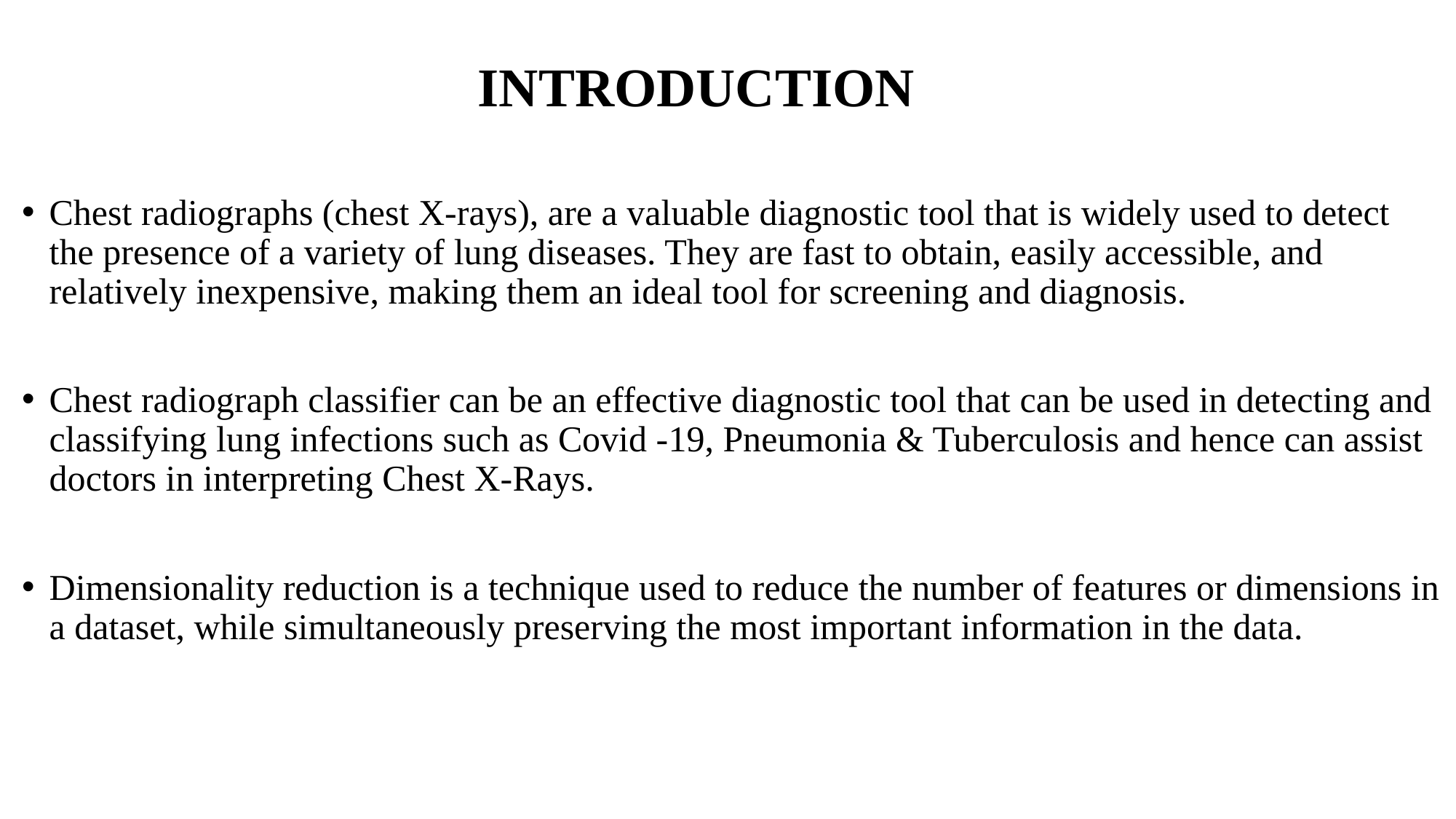

# INTRODUCTION
Chest radiographs (chest X-rays), are a valuable diagnostic tool that is widely used to detect the presence of a variety of lung diseases. They are fast to obtain, easily accessible, and relatively inexpensive, making them an ideal tool for screening and diagnosis.

Chest radiograph classifier can be an effective diagnostic tool that can be used in detecting and classifying lung infections such as Covid -19, Pneumonia & Tuberculosis and hence can assist doctors in interpreting Chest X-Rays.

Dimensionality reduction is a technique used to reduce the number of features or dimensions in a dataset, while simultaneously preserving the most important information in the data.